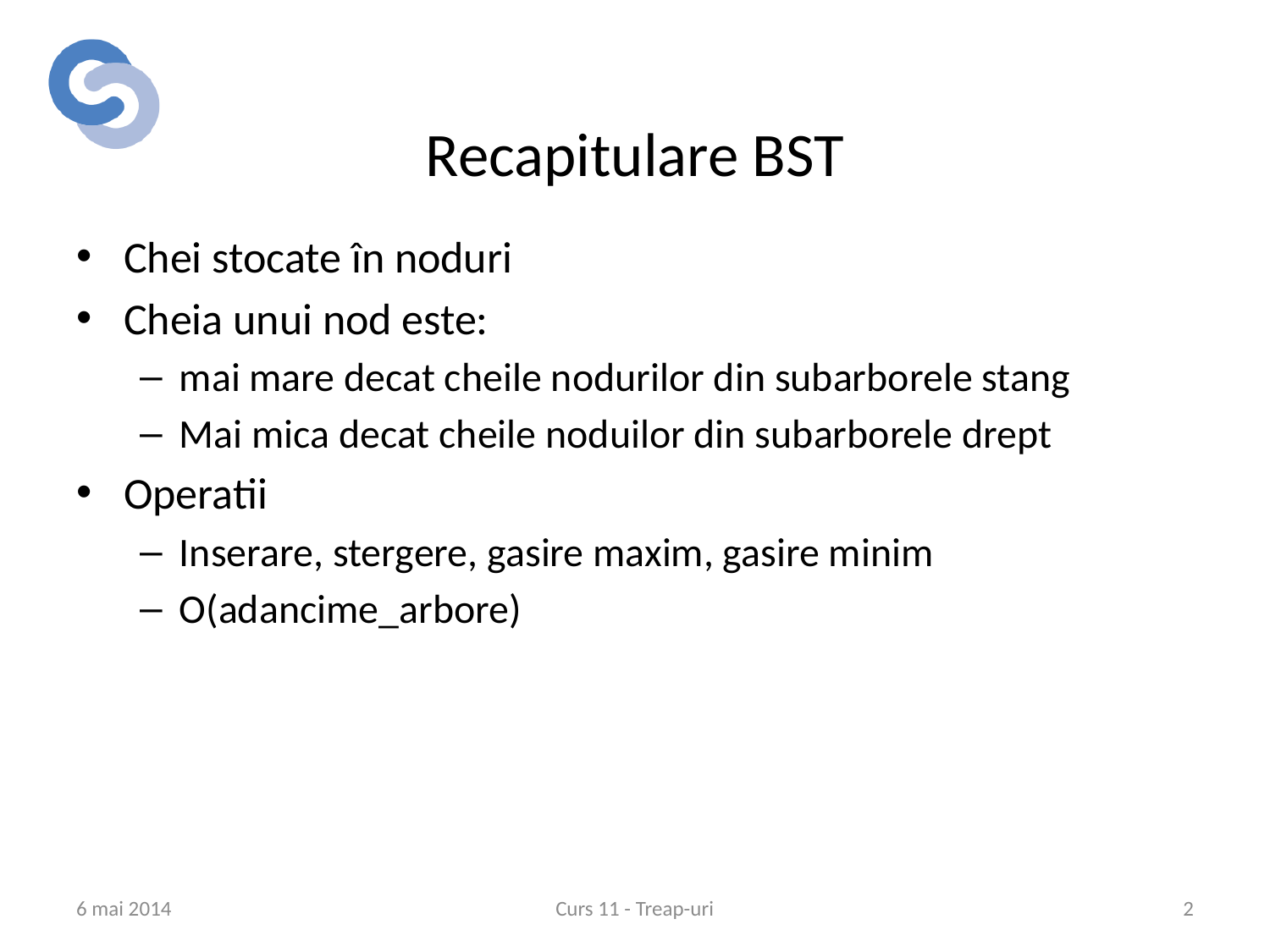

# Recapitulare BST
Chei stocate în noduri
Cheia unui nod este:
mai mare decat cheile nodurilor din subarborele stang
Mai mica decat cheile noduilor din subarborele drept
Operatii
Inserare, stergere, gasire maxim, gasire minim
O(adancime_arbore)

6 mai 2014
Curs 11 - Treap-uri
2